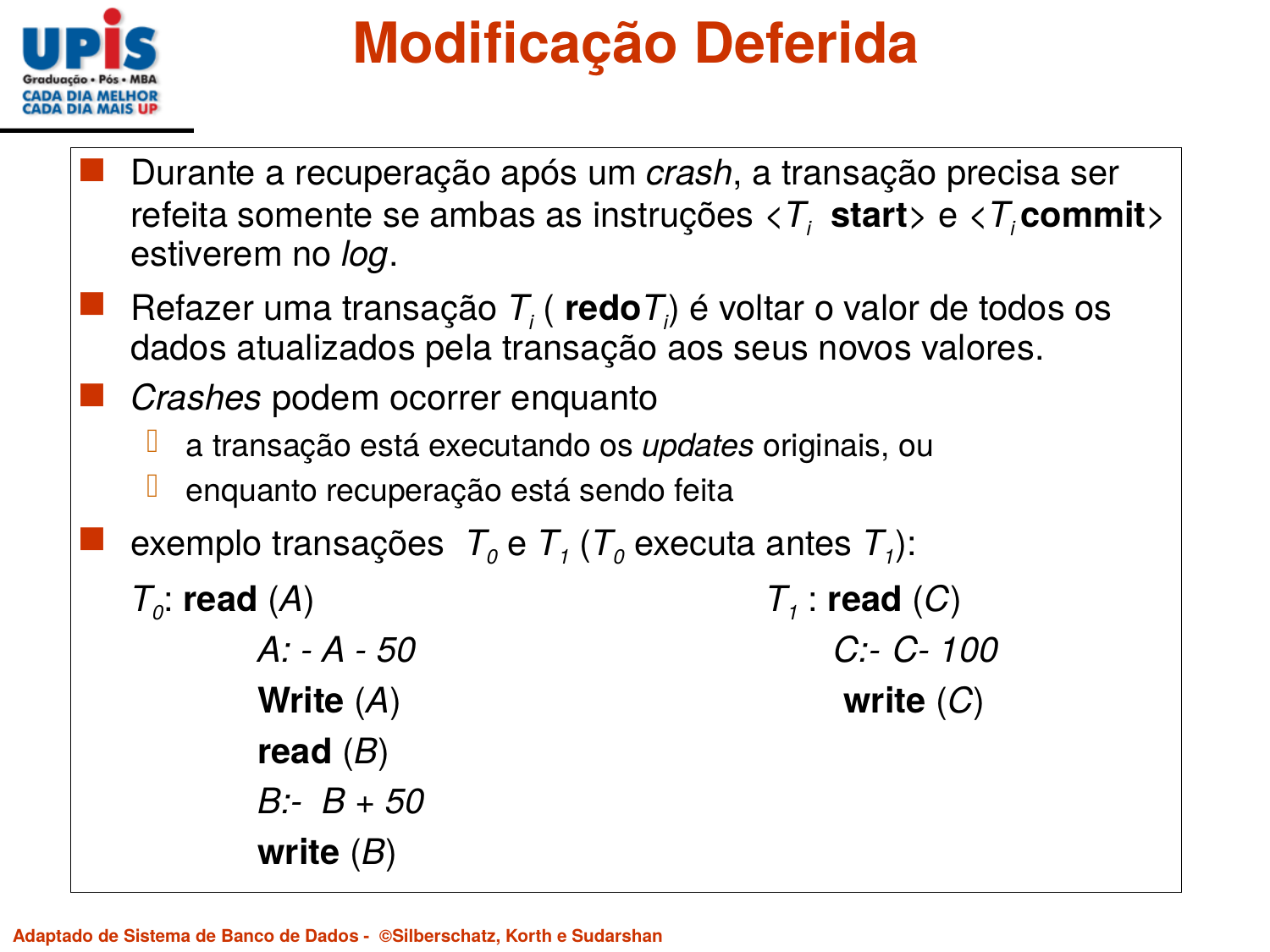

# Modificação Deferida
Durante a recuperação após um crash, a transação precisa ser refeita somente se ambas as instruções <Ti  start> e <Ti commit> estiverem no log.
Refazer uma transação Ti ( redoTi) é voltar o valor de todos os dados atualizados pela transação aos seus novos valores.
Crashes podem ocorrer enquanto
a transação está executando os updates originais, ou
enquanto recuperação está sendo feita
exemplo transações  T0 e T1 (T0 executa antes T1):
	T0: read (A)				T1 : read (C)
		A: - A - 50			       C:-	C- 100
		Write (A)			        write (C)
		read (B)
		B:-  B + 50
		write (B)